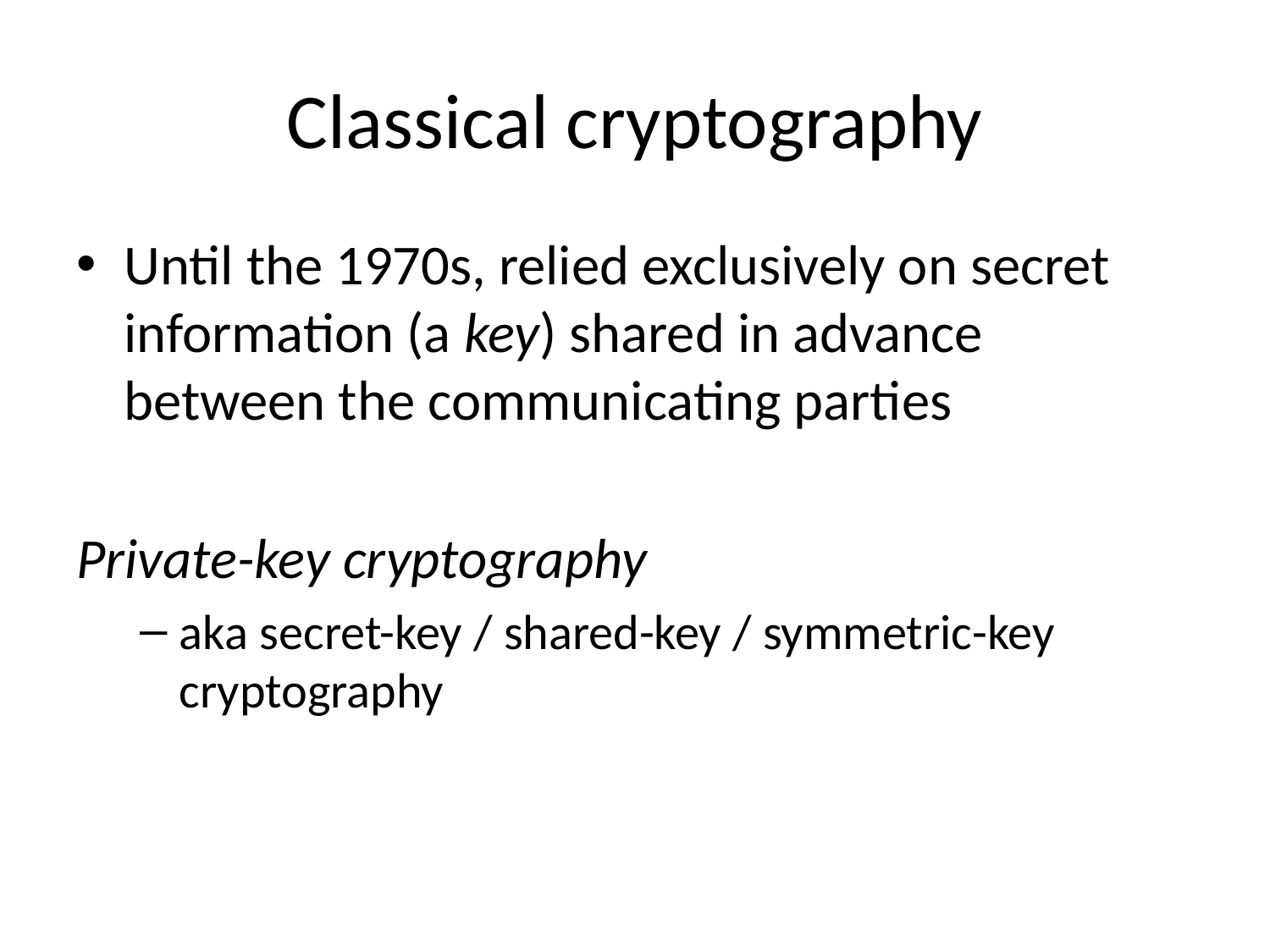

# Classical cryptography
Until the 1970s, relied exclusively on secret information (a key) shared in advance between the communicating parties

Private-key cryptography
aka secret-key / shared-key / symmetric-key cryptography